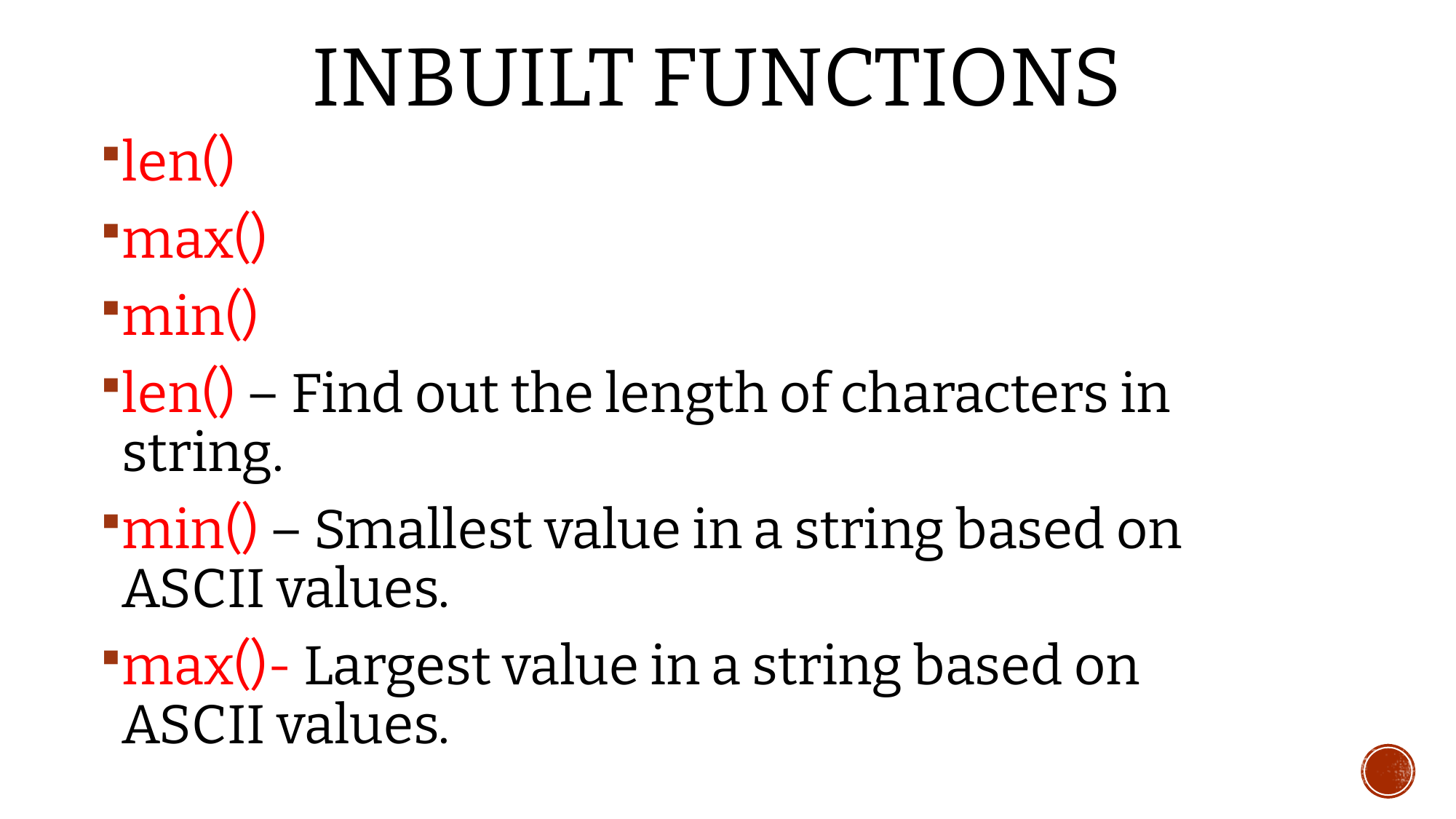

# Inbuilt functions
len()
max()
min()
len() – Find out the length of characters in string.
min() – Smallest value in a string based on ASCII values.
max()- Largest value in a string based on ASCII values.